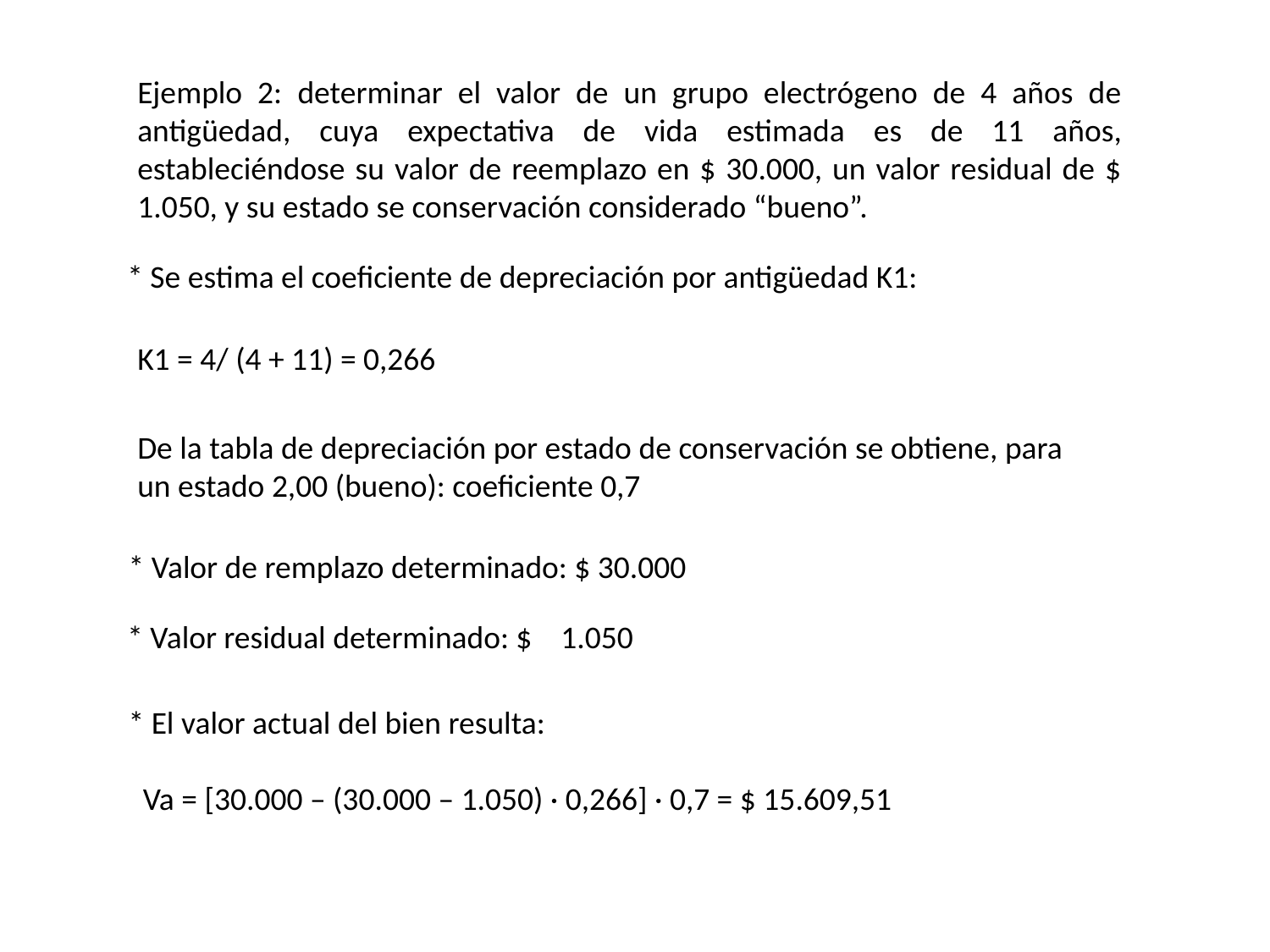

Ejemplo 2: determinar el valor de un grupo electrógeno de 4 años de antigüedad, cuya expectativa de vida estimada es de 11 años, estableciéndose su valor de reemplazo en $ 30.000, un valor residual de $ 1.050, y su estado se conservación considerado “bueno”.
* Se estima el coeficiente de depreciación por antigüedad K1:
K1 = 4/ (4 + 11) = 0,266
De la tabla de depreciación por estado de conservación se obtiene, para un estado 2,00 (bueno): coeficiente 0,7
* Valor de remplazo determinado: $ 30.000
* Valor residual determinado: $    1.050
* El valor actual del bien resulta:

  Va = [30.000 – (30.000 – 1.050) · 0,266] · 0,7 = $ 15.609,51